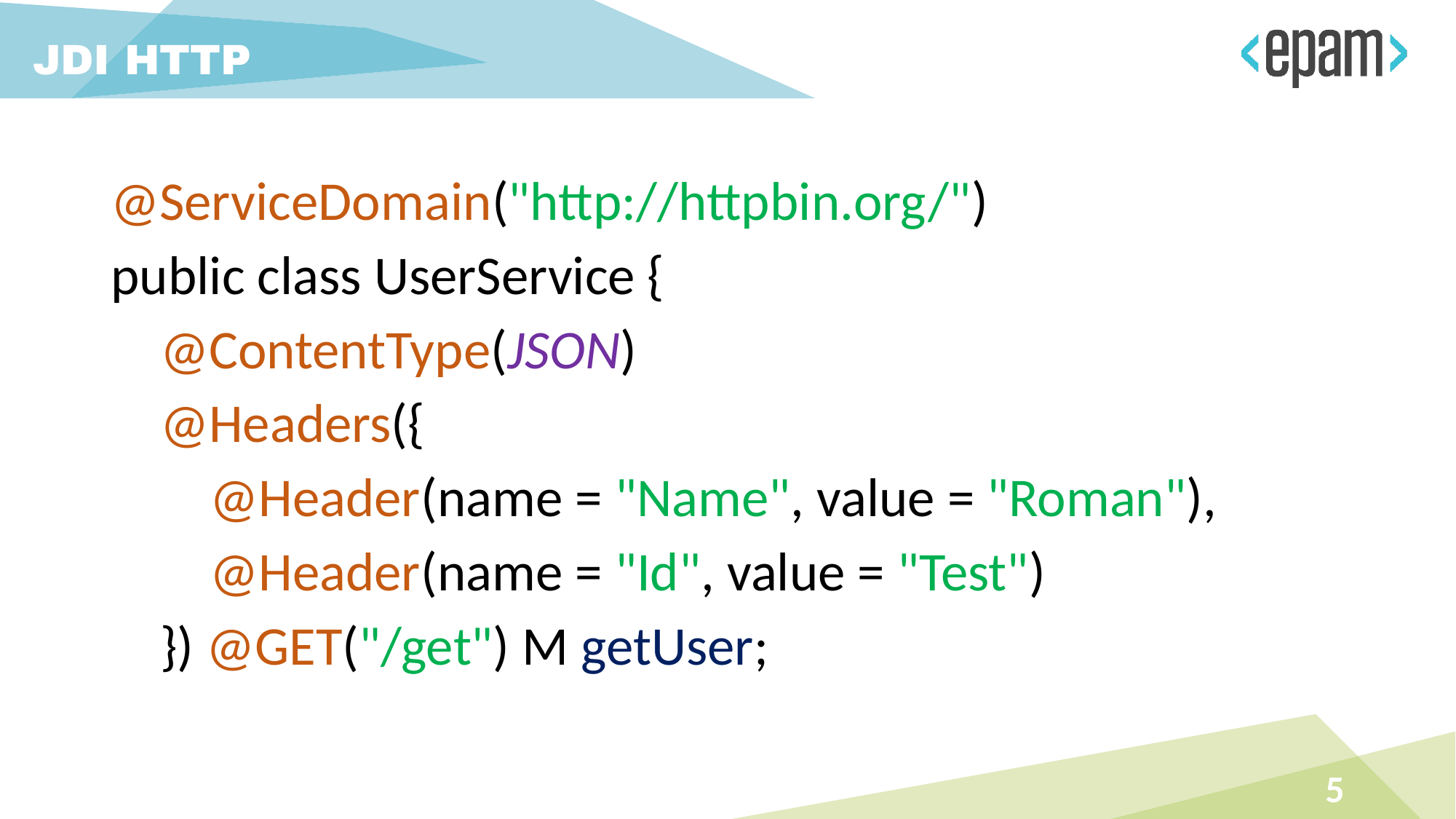

JDI HTTP
@ServiceDomain("http://httpbin.org/")
public class UserService {
    @ContentType(JSON)
    @Headers({
        @Header(name = "Name", value = "Roman"),
        @Header(name = "Id", value = "Test")
    }) @GET("/get") M getUser;
5